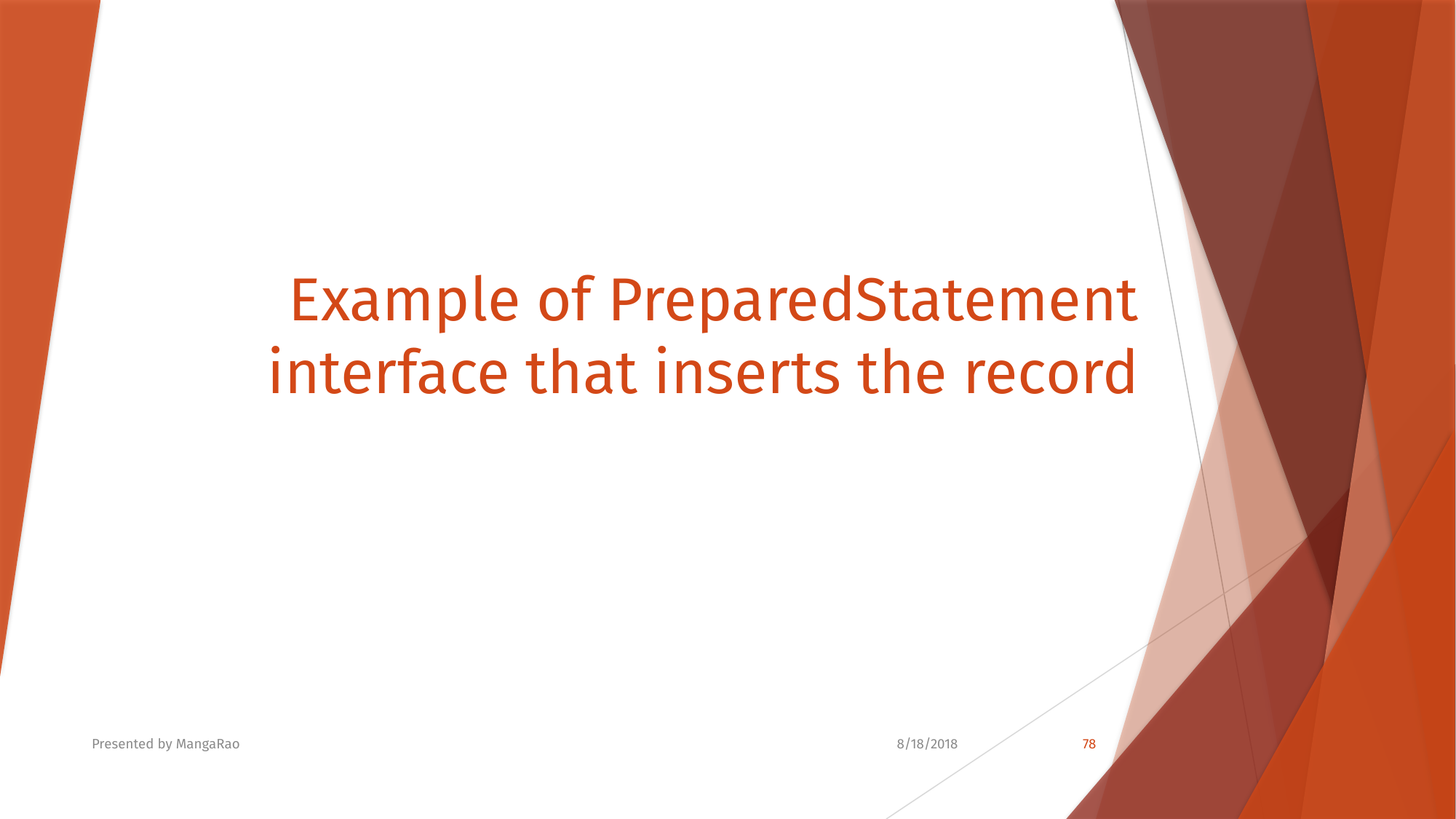

# Example of PreparedStatement interface that inserts the record

Presented by MangaRao
8/18/2018
78